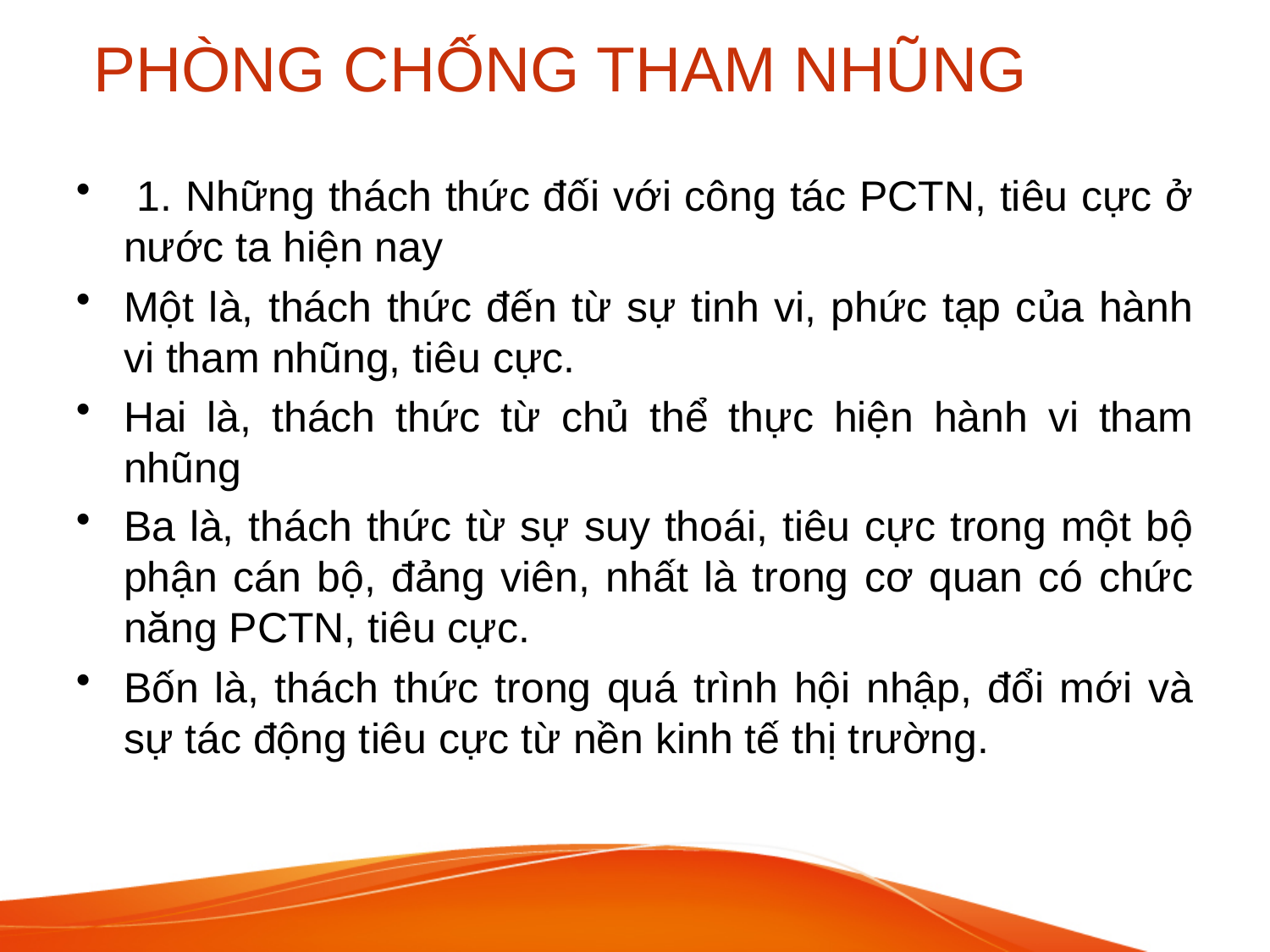

# PHÒNG CHỐNG THAM NHŨNG
 1. Những thách thức đối với công tác PCTN, tiêu cực ở nước ta hiện nay
Một là, thách thức đến từ sự tinh vi, phức tạp của hành vi tham nhũng, tiêu cực.
Hai là, thách thức từ chủ thể thực hiện hành vi tham nhũng
Ba là, thách thức từ sự suy thoái, tiêu cực trong một bộ phận cán bộ, đảng viên, nhất là trong cơ quan có chức năng PCTN, tiêu cực.
Bốn là, thách thức trong quá trình hội nhập, đổi mới và sự tác động tiêu cực từ nền kinh tế thị trường.